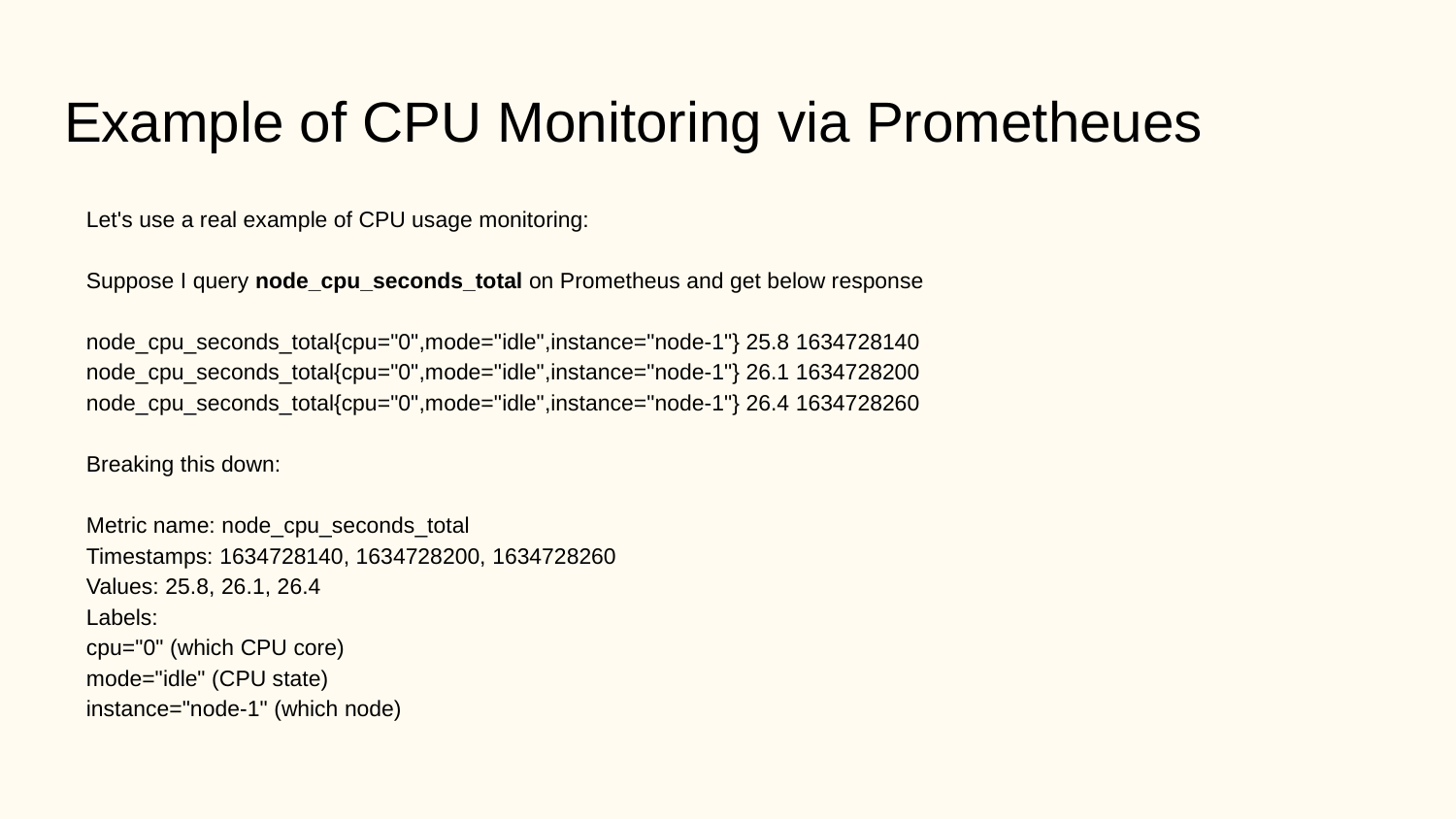

# Example of CPU Monitoring via Prometheues
Let's use a real example of CPU usage monitoring:

Suppose I query node_cpu_seconds_total on Prometheus and get below response

node_cpu_seconds_total{cpu="0",mode="idle",instance="node-1"} 25.8 1634728140
node_cpu_seconds_total{cpu="0",mode="idle",instance="node-1"} 26.1 1634728200
node_cpu_seconds_total{cpu="0",mode="idle",instance="node-1"} 26.4 1634728260

Breaking this down:

Metric name: node_cpu_seconds_total
Timestamps: 1634728140, 1634728200, 1634728260
Values: 25.8, 26.1, 26.4
Labels:
cpu="0" (which CPU core)
mode="idle" (CPU state)
instance="node-1" (which node)